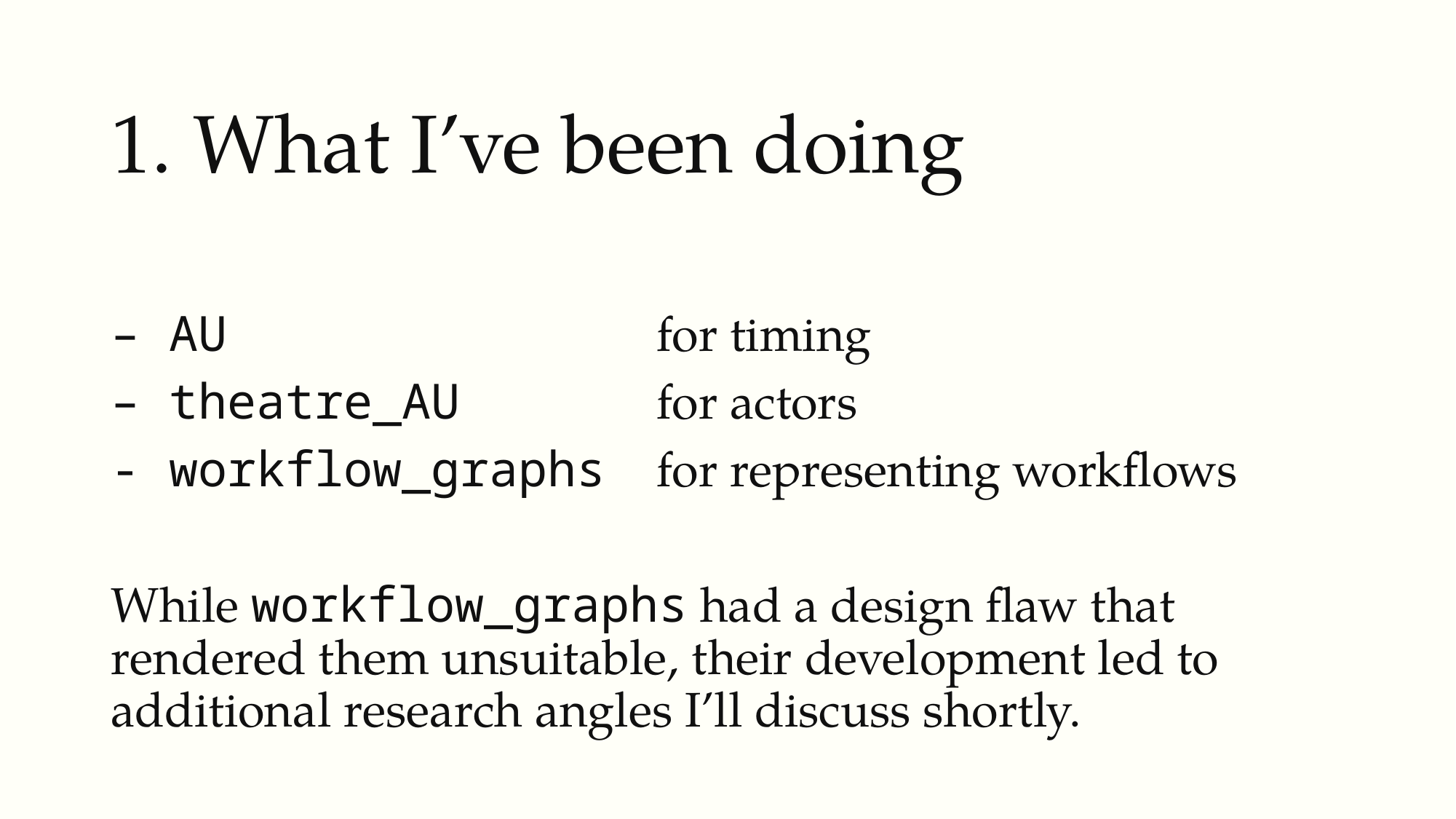

# 1. What I’ve been doing

– AU 				for timing
– theatre_AU 		for actors
- workflow_graphs 	for representing workflows

While workflow_graphs had a design flaw that rendered them unsuitable, their development led to additional research angles I’ll discuss shortly.